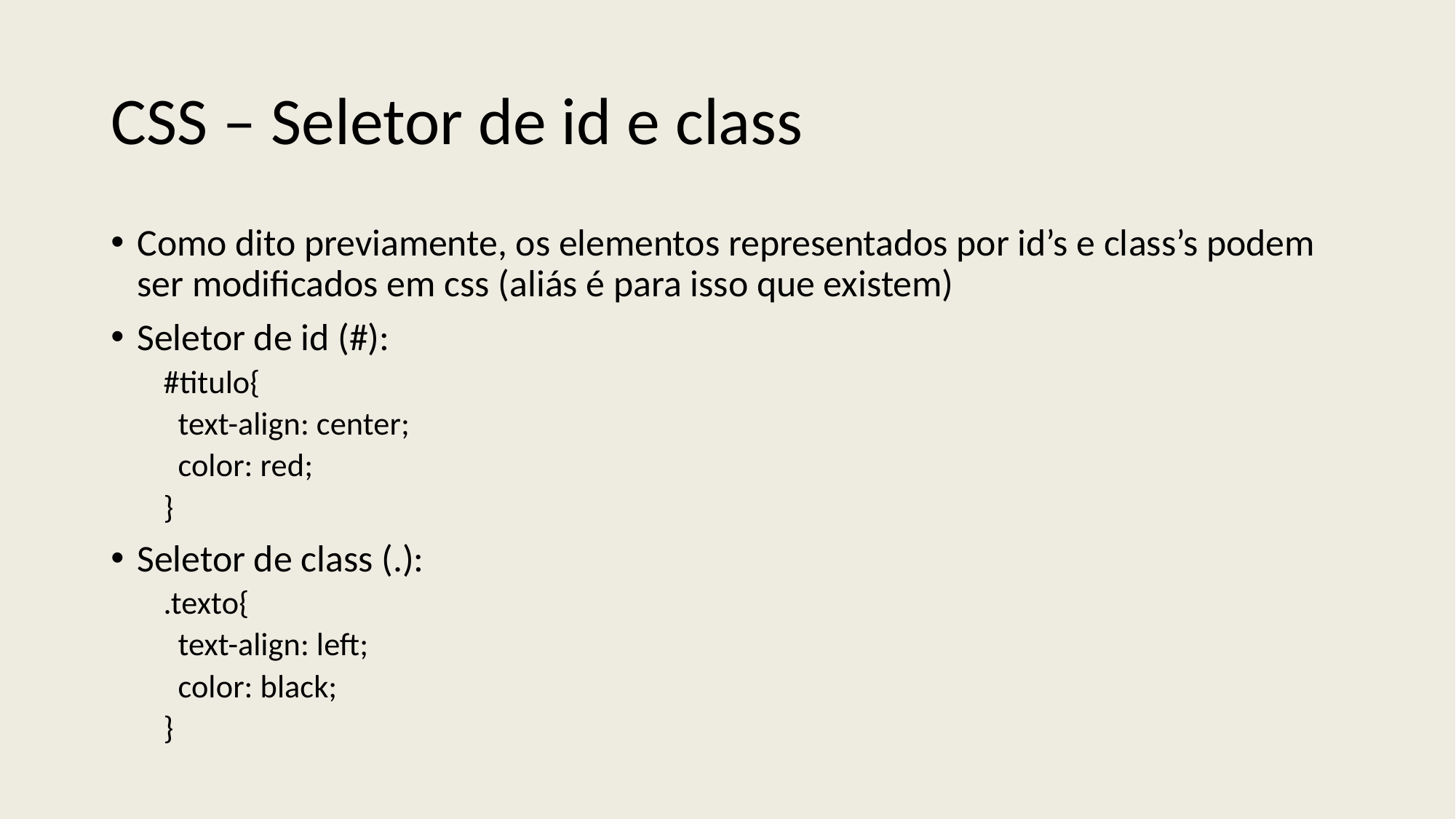

# CSS – Seletor de id e class
Como dito previamente, os elementos representados por id’s e class’s podem ser modificados em css (aliás é para isso que existem)
Seletor de id (#):
#titulo{
  text-align: center;
  color: red;
}
Seletor de class (.):
.texto{
  text-align: left;
  color: black;
}